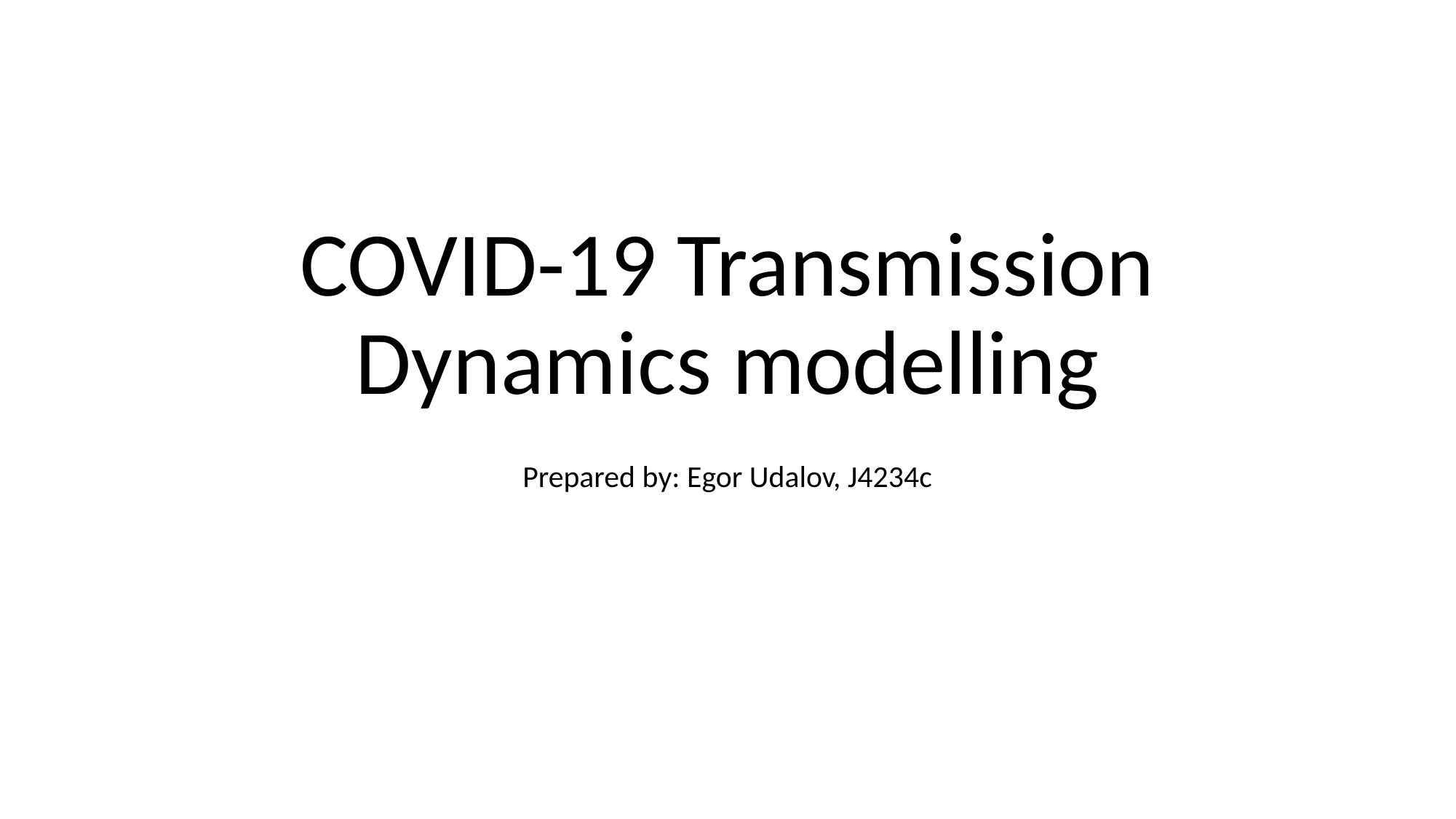

# COVID-19 Transmission Dynamics modelling
Prepared by: Egor Udalov, J4234c